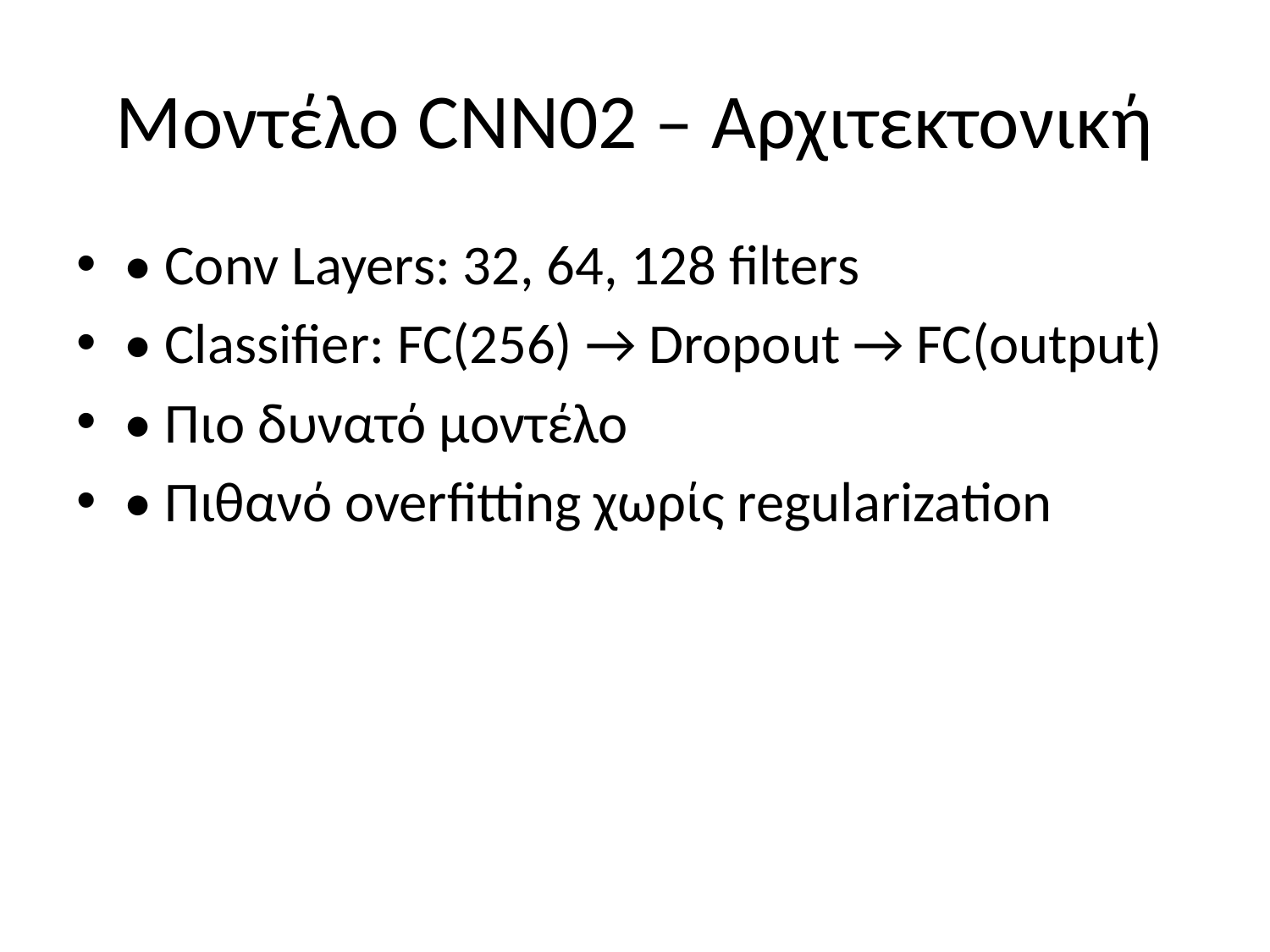

# Μοντέλο CNN02 – Αρχιτεκτονική
• Conv Layers: 32, 64, 128 filters
• Classifier: FC(256) → Dropout → FC(output)
• Πιο δυνατό μοντέλο
• Πιθανό overfitting χωρίς regularization